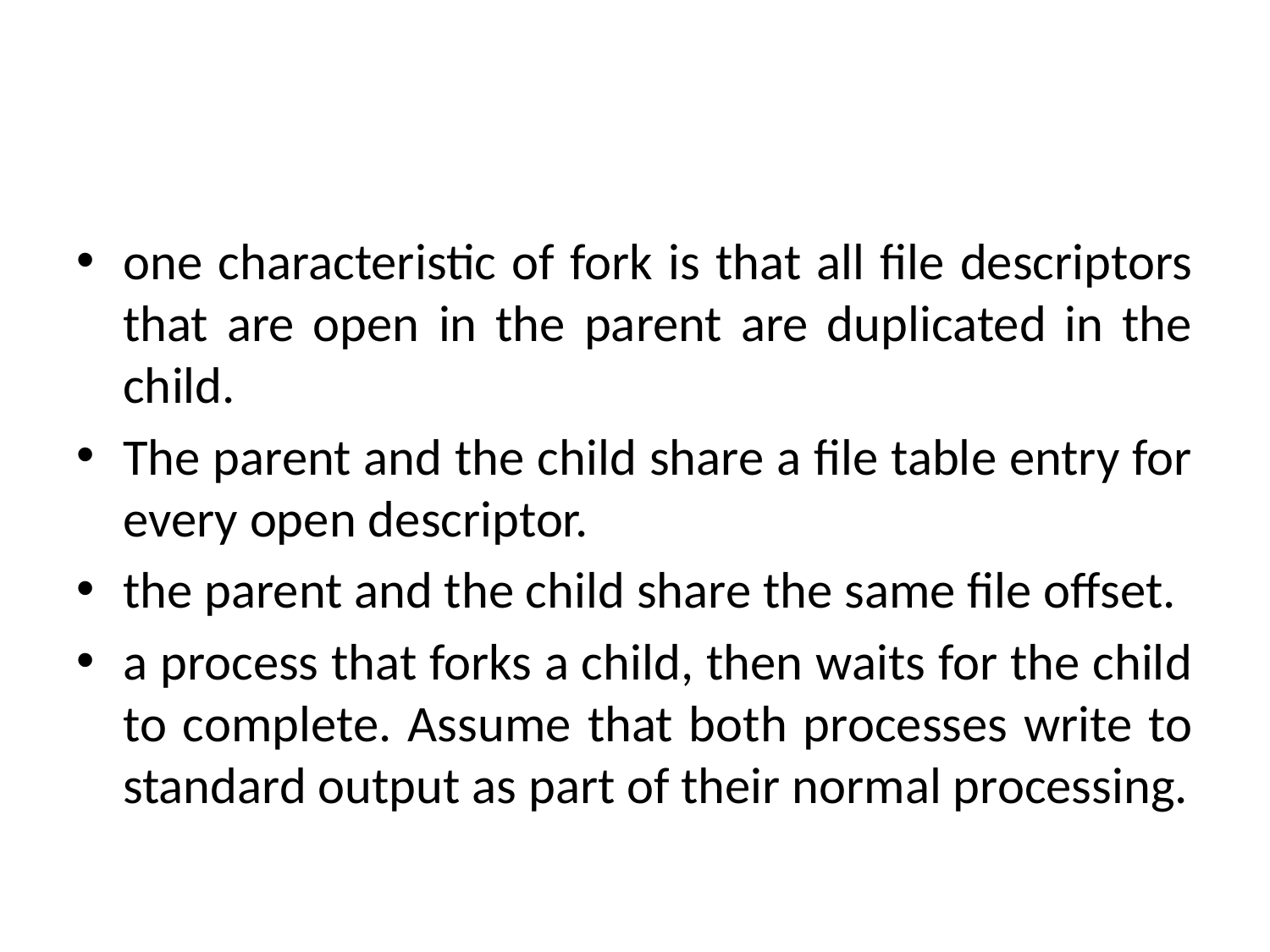

#
one characteristic of fork is that all file descriptors that are open in the parent are duplicated in the child.
The parent and the child share a file table entry for every open descriptor.
the parent and the child share the same file offset.
a process that forks a child, then waits for the child to complete. Assume that both processes write to standard output as part of their normal processing.